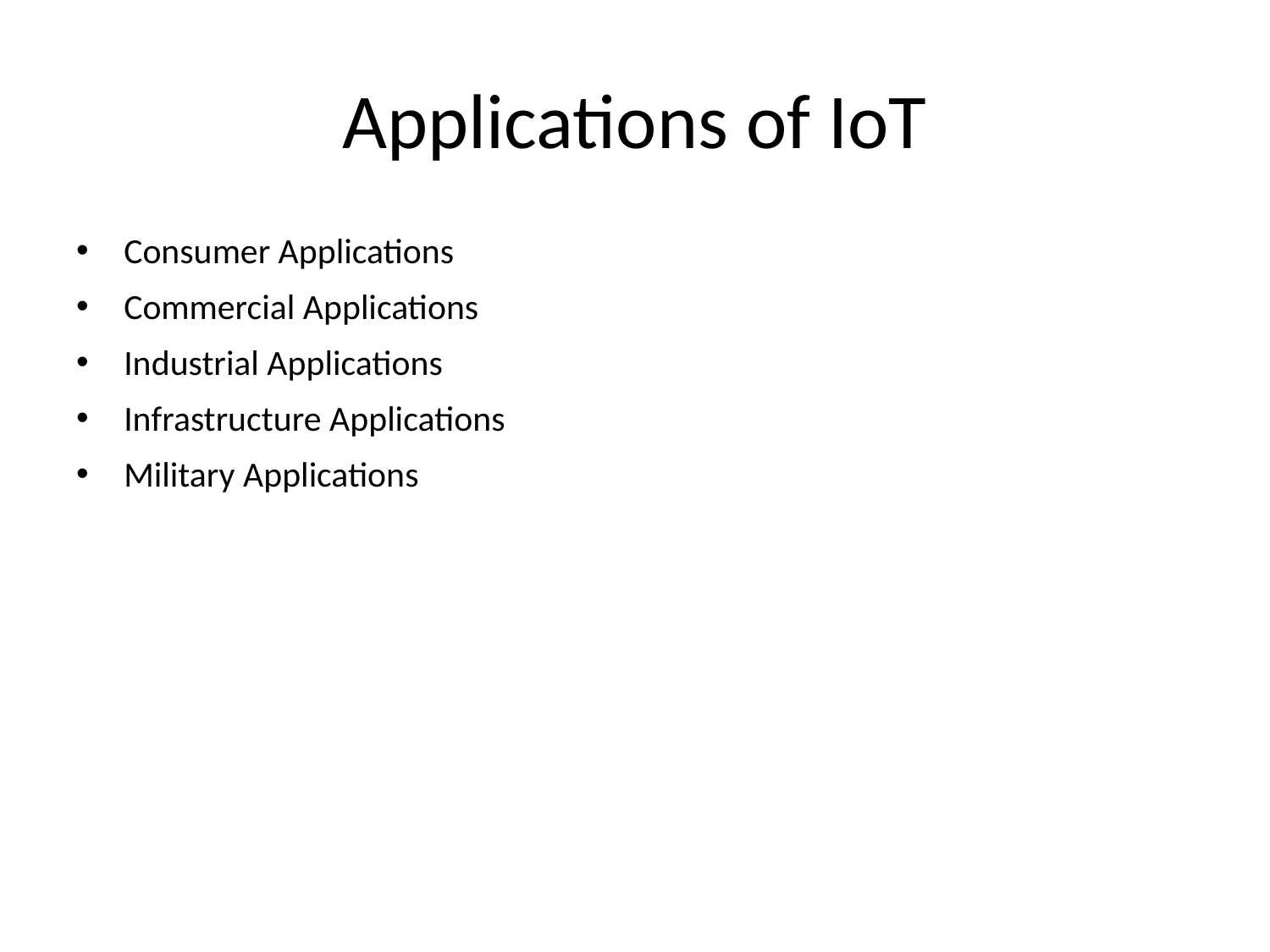

# Applications of IoT
Consumer Applications
Commercial Applications
Industrial Applications
Infrastructure Applications
Military Applications